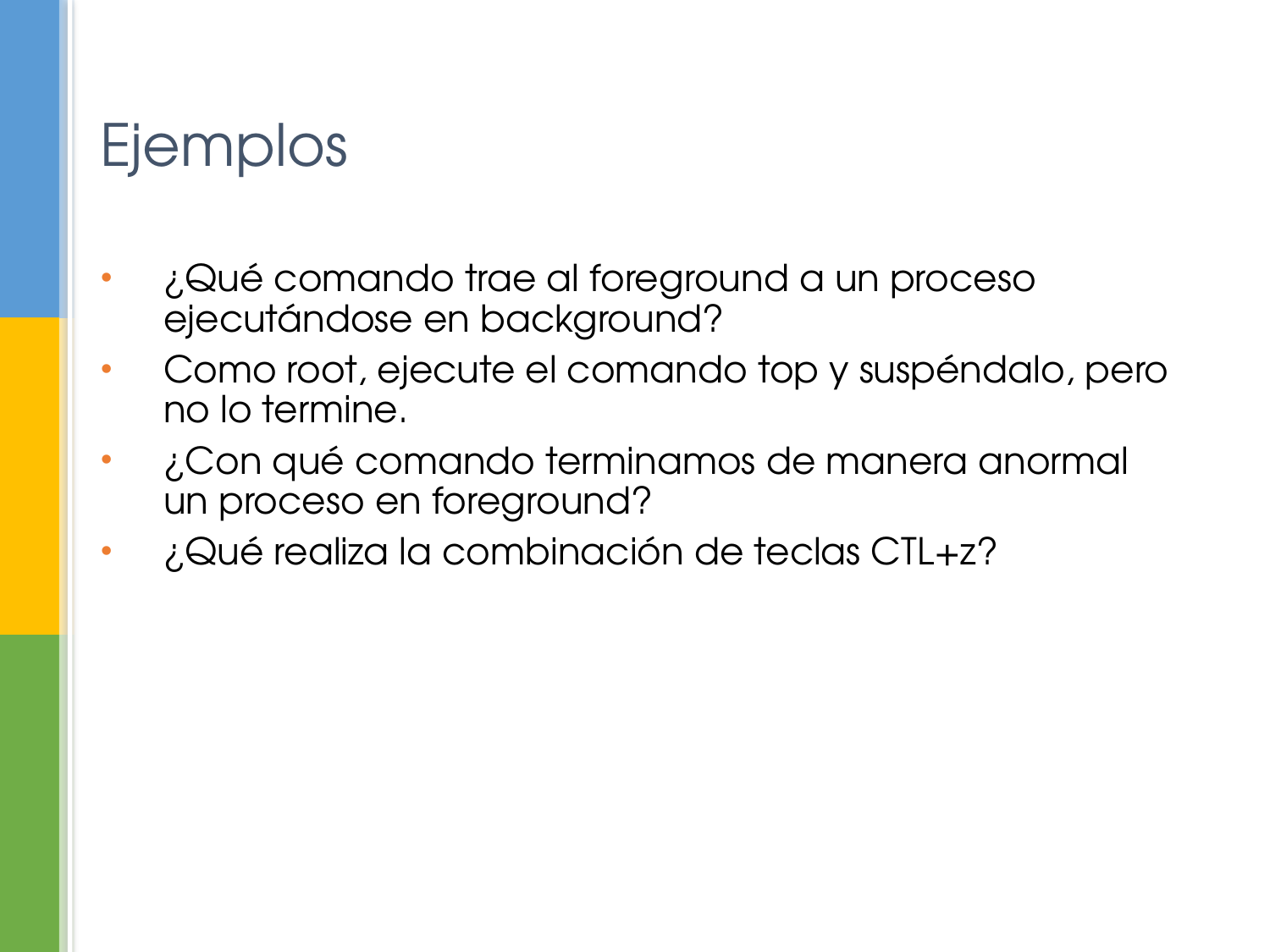

# Ejemplos
¿Qué comando trae al foreground a un proceso ejecutándose en background?
Como root, ejecute el comando top y suspéndalo, pero no lo termine.
¿Con qué comando terminamos de manera anormal un proceso en foreground?
¿Qué realiza la combinación de teclas CTL+z?